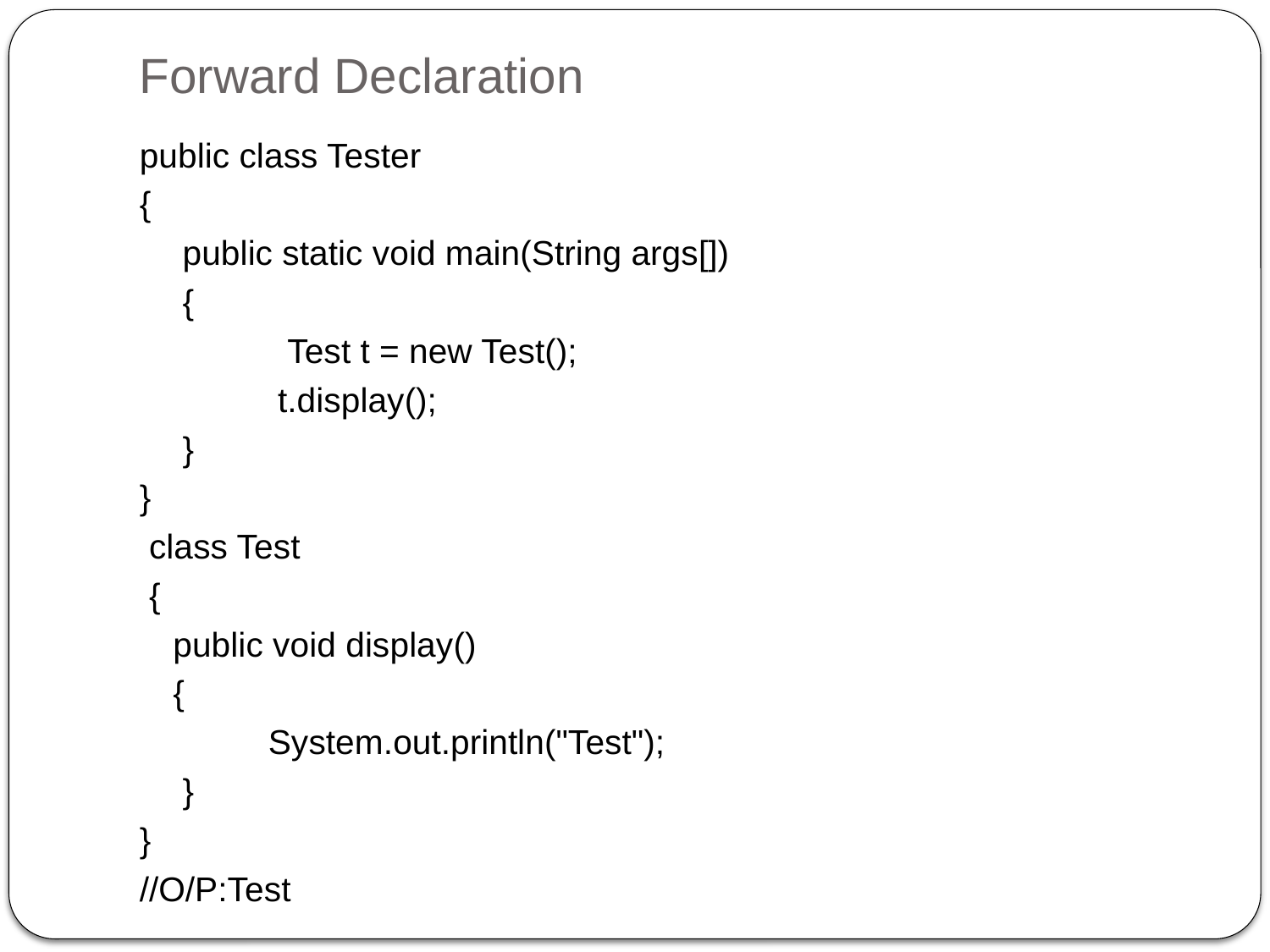

# Forward Declaration
public class Tester
{
	 public static void main(String args[])
	 {
		  Test t = new Test();
	           t.display();
	 }
}
 class Test
 {
	public void display()
	{
		System.out.println("Test");
	 }
}
//O/P:Test